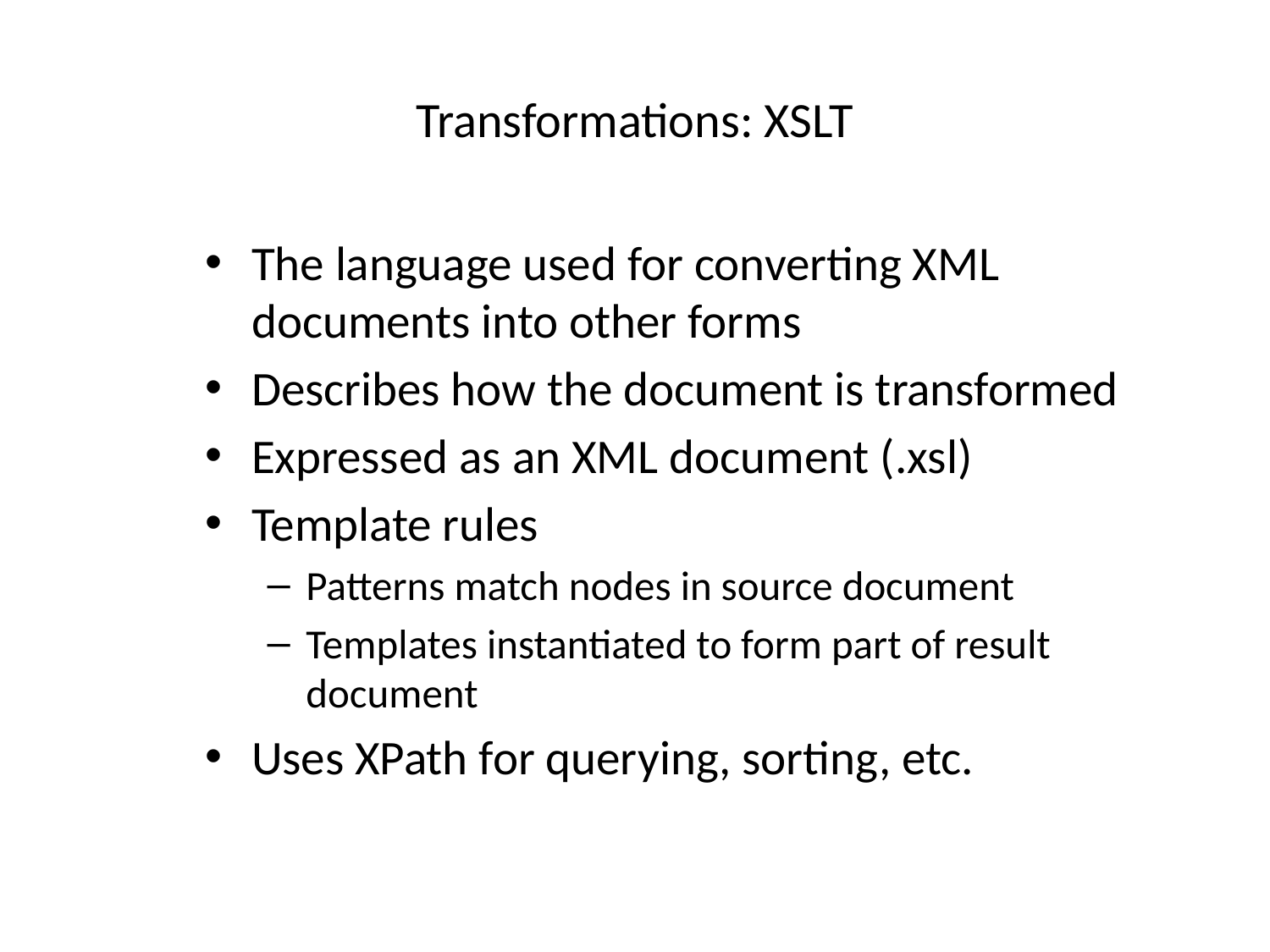

# Transformations: XSLT
The language used for converting XML documents into other forms
Describes how the document is transformed
Expressed as an XML document (.xsl)
Template rules
Patterns match nodes in source document
Templates instantiated to form part of result document
Uses XPath for querying, sorting, etc.